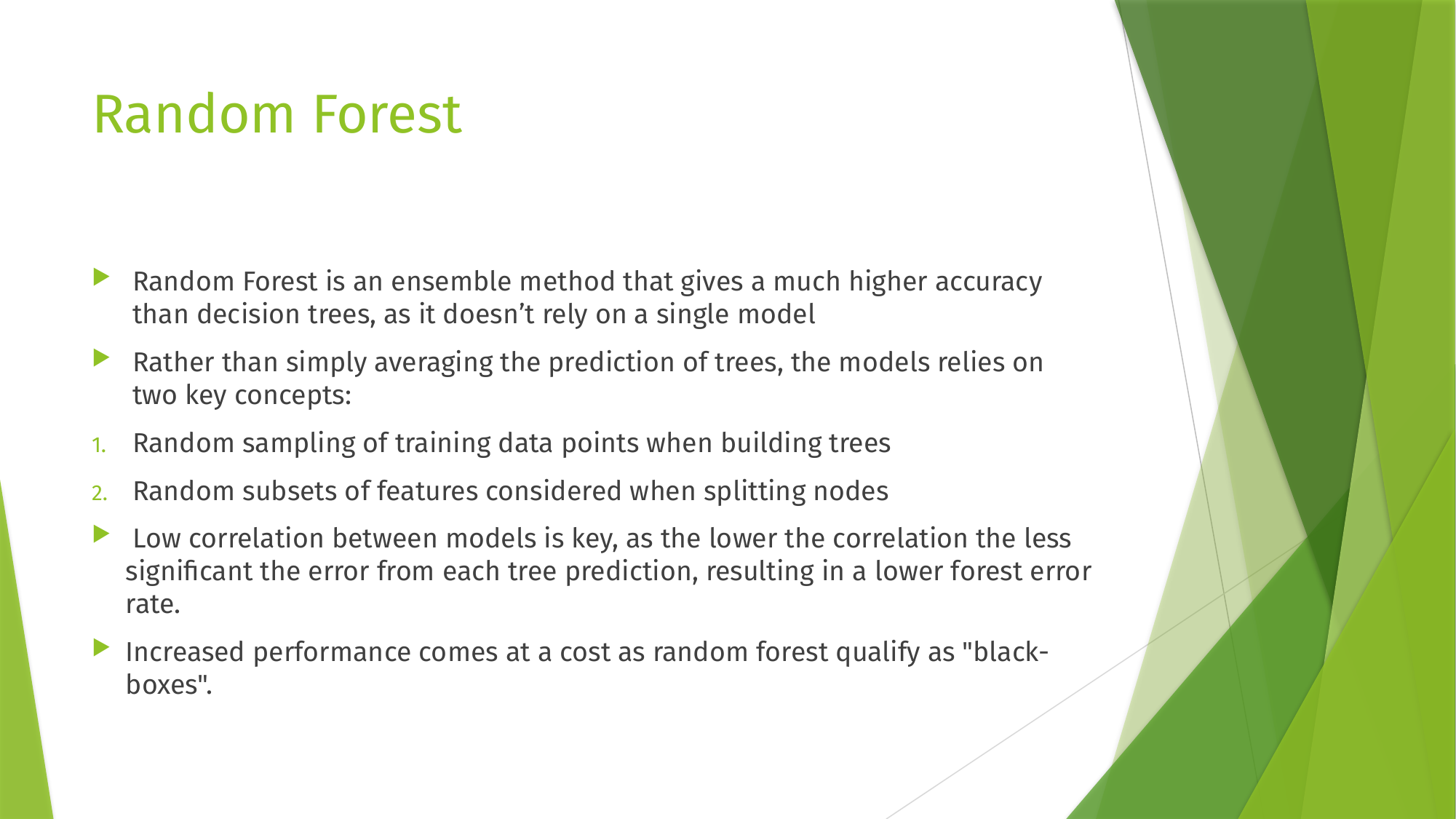

# Random Forest
Random Forest is an ensemble method that gives a much higher accuracy than decision trees, as it doesn’t rely on a single model
Rather than simply averaging the prediction of trees, the models relies on two key concepts:
Random sampling of training data points when building trees
Random subsets of features considered when splitting nodes
 Low correlation between models is key, as the lower the correlation the less significant the error from each tree prediction, resulting in a lower forest error rate.
Increased performance comes at a cost as random forest qualify as "black-boxes".